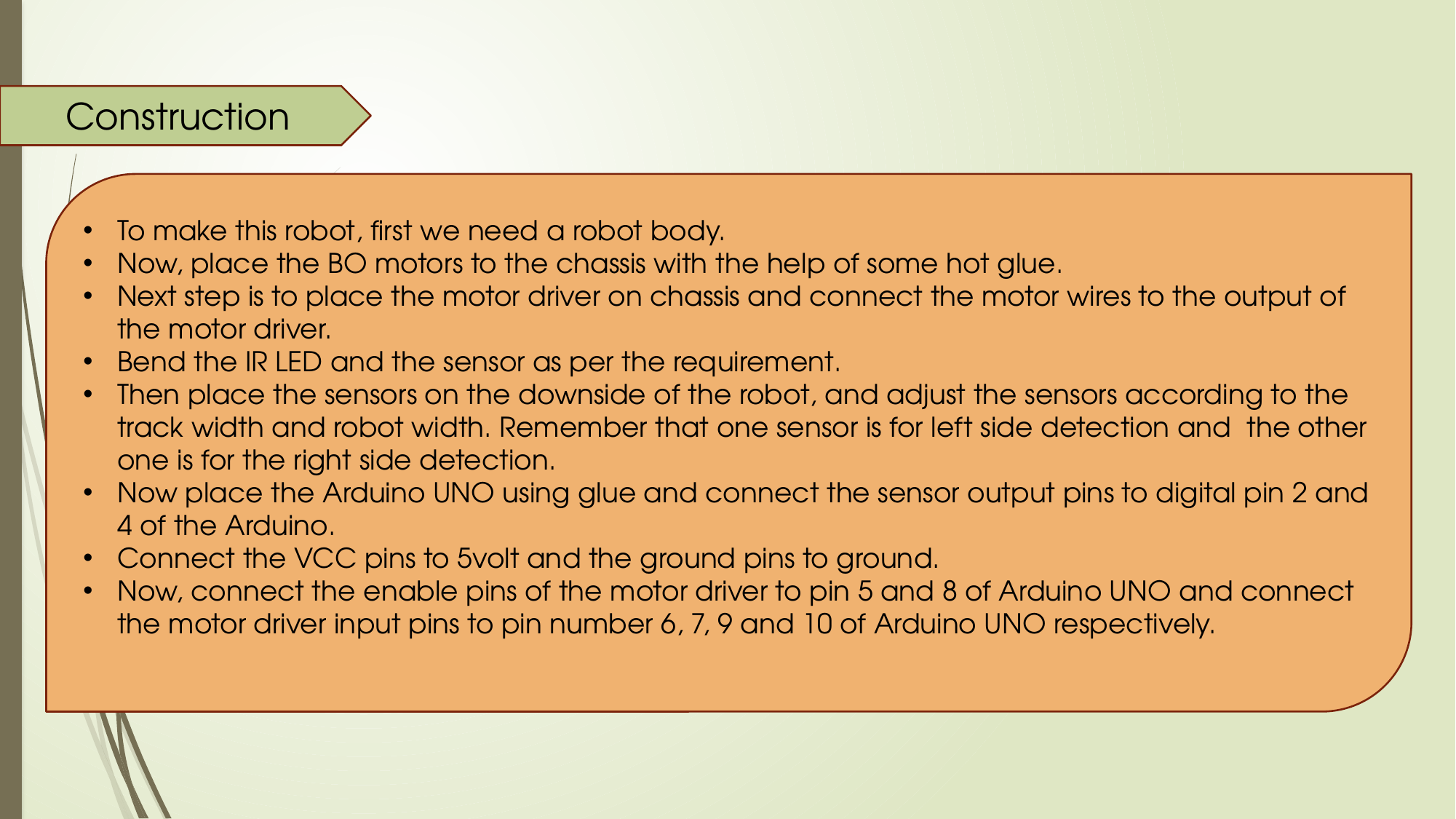

Construction

To make this robot, first we need a robot body.
Now, place the BO motors to the chassis with the help of some hot glue.
Next step is to place the motor driver on chassis and connect the motor wires to the output of the motor driver.
Bend the IR LED and the sensor as per the requirement.
Then place the sensors on the downside of the robot, and adjust the sensors according to the track width and robot width. Remember that one sensor is for left side detection and  the other one is for the right side detection.
Now place the Arduino UNO using glue and connect the sensor output pins to digital pin 2 and 4 of the Arduino.
Connect the VCC pins to 5volt and the ground pins to ground.
Now, connect the enable pins of the motor driver to pin 5 and 8 of Arduino UNO and connect the motor driver input pins to pin number 6, 7, 9 and 10 of Arduino UNO respectively.